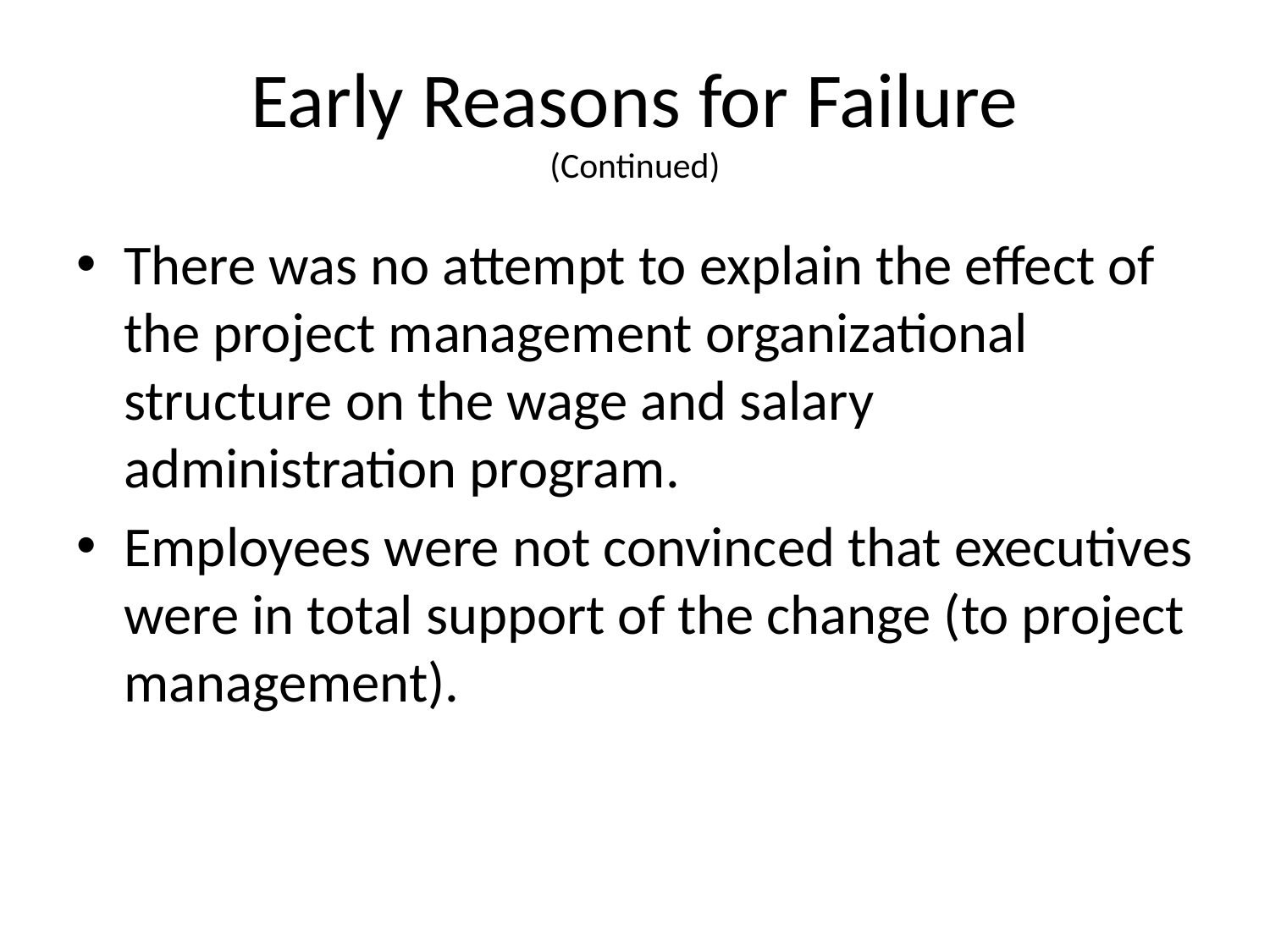

# Early Reasons for Failure (Continued)
There was no attempt to explain the effect of the project management organizational structure on the wage and salary administration program.
Employees were not convinced that executives were in total support of the change (to project management).